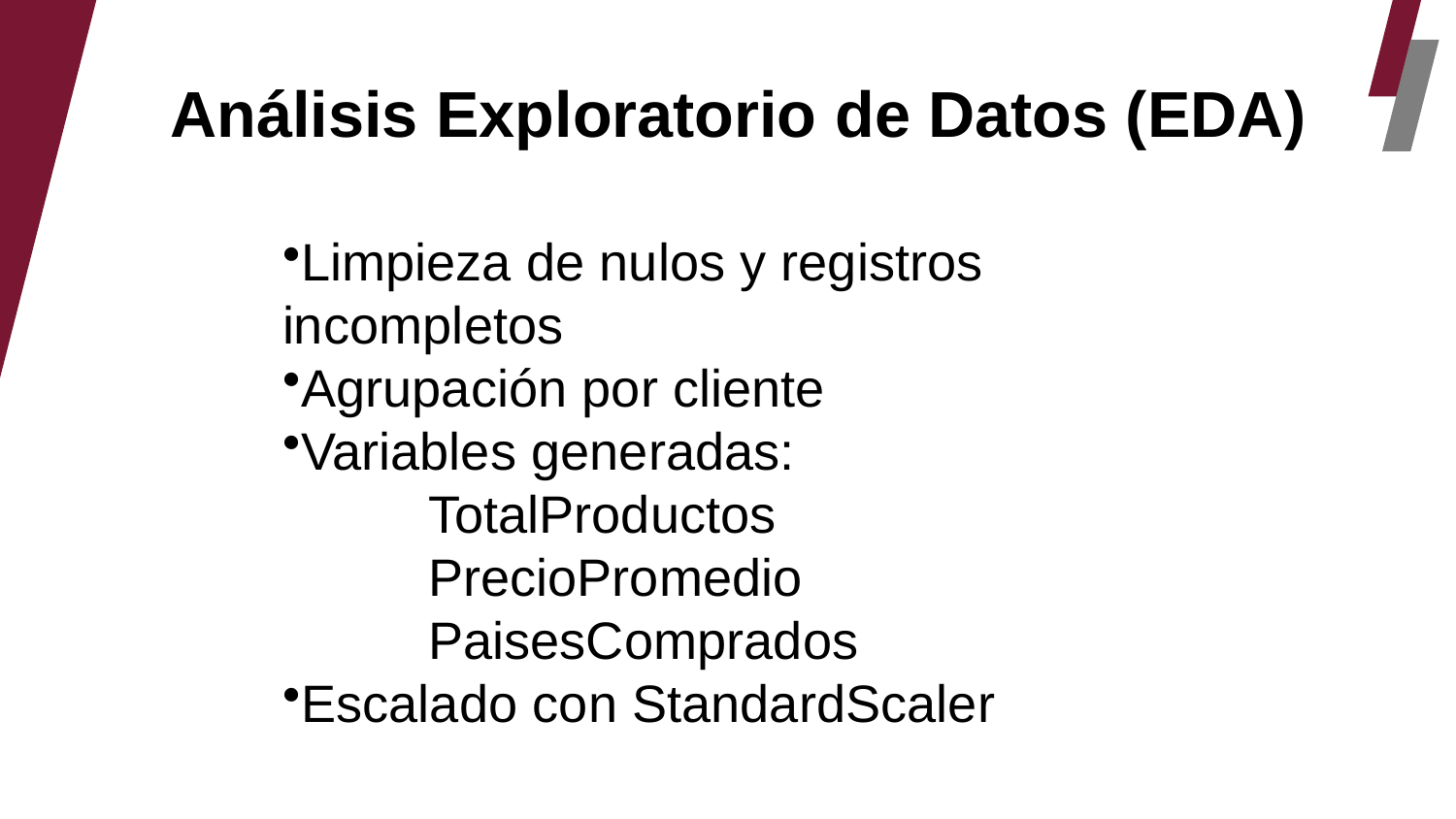

Análisis Exploratorio de Datos (EDA)
Limpieza de nulos y registros incompletos
Agrupación por cliente
Variables generadas:
	TotalProductos
	PrecioPromedio
	PaisesComprados
Escalado con StandardScaler